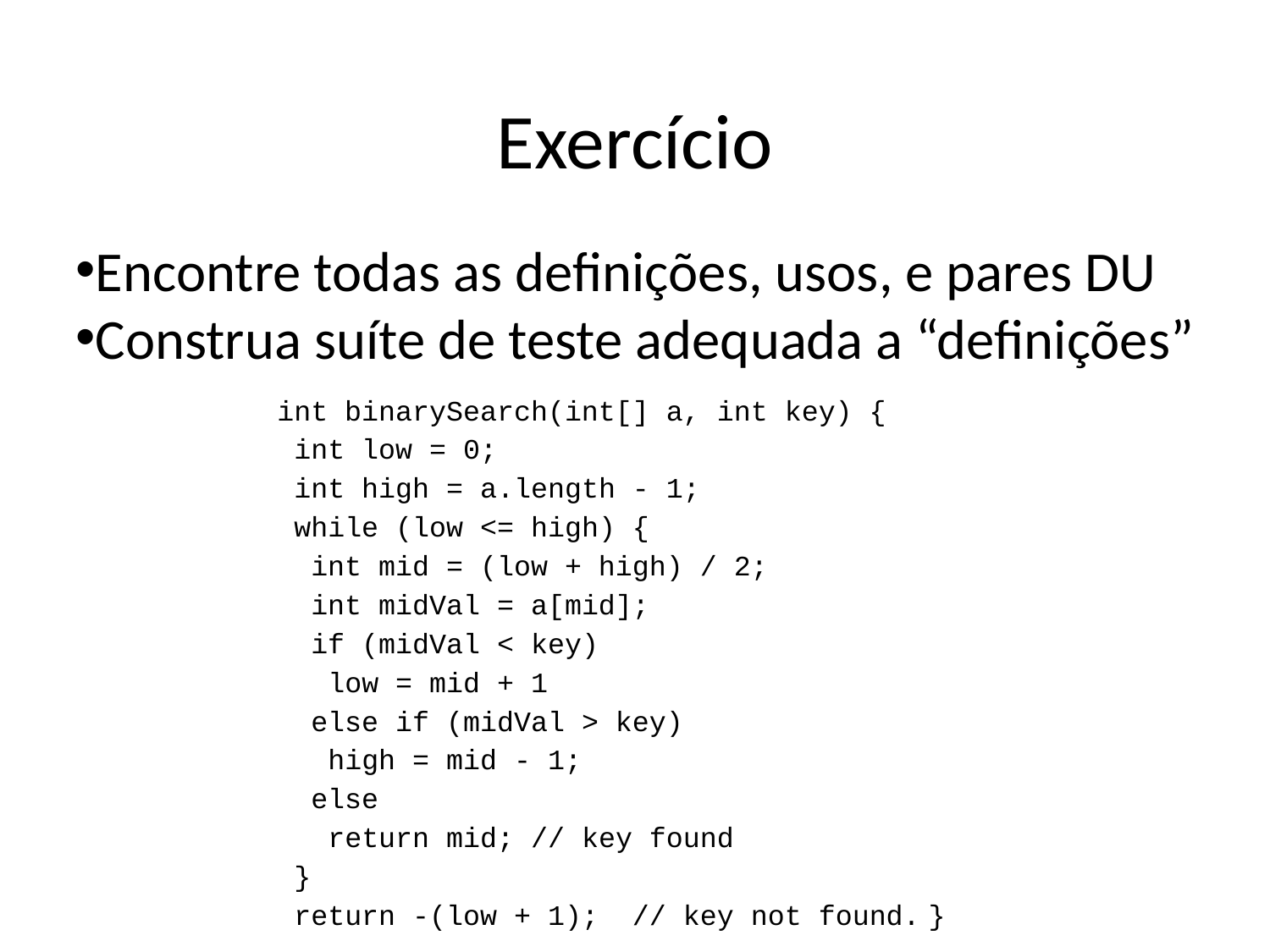

Exercício
Encontre todas as definições, usos, e pares DU
Construa suíte de teste adequada a “definições”

int binarySearch(int[] a, int key) {
 int low = 0;
 int high = a.length - 1;
 while (low <= high) {
  int mid = (low + high) / 2;
  int midVal = a[mid];
  if (midVal < key)
   low = mid + 1
  else if (midVal > key)
   high = mid - 1;
  else
   return mid; // key found
 }
 return -(low + 1);  // key not found. }